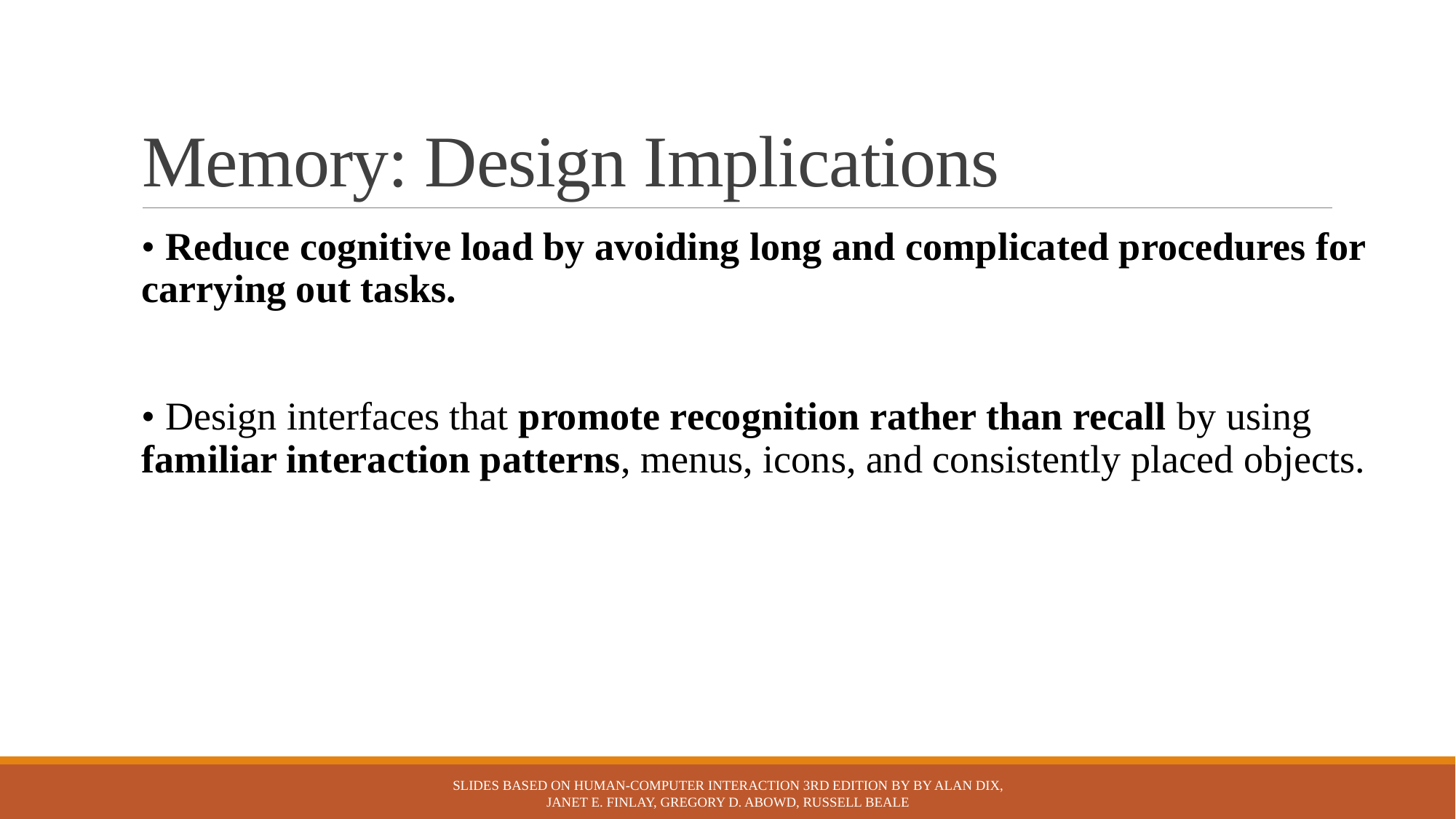

# Memory: Design Implications
• Reduce cognitive load by avoiding long and complicated procedures for carrying out tasks.

• Design interfaces that promote recognition rather than recall by using familiar interaction patterns, menus, icons, and consistently placed objects.

Slides based on Human-Computer Interaction 3rd Edition by by Alan Dix, Janet E. Finlay, Gregory D. Abowd, Russell Beale